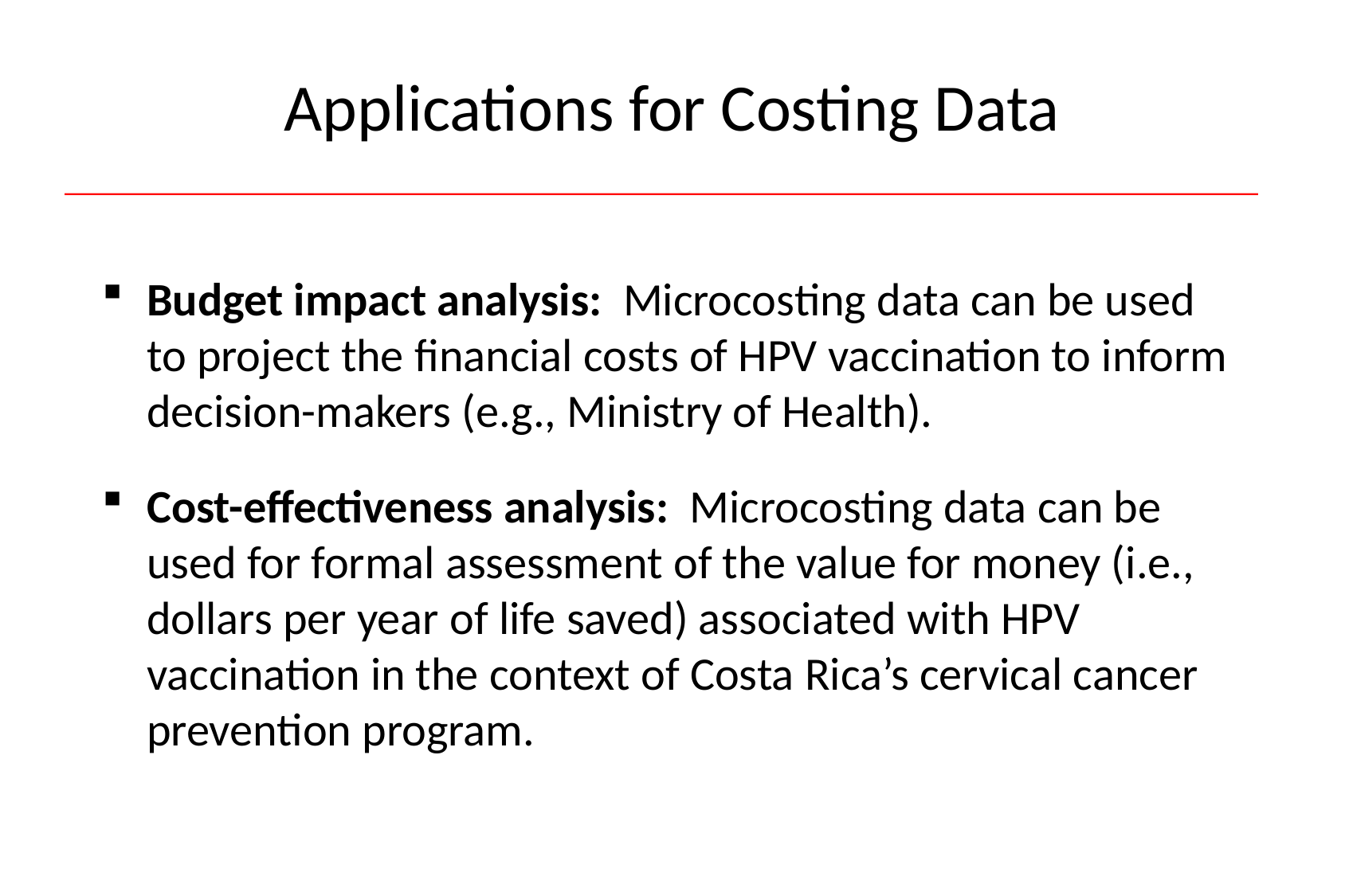

# Applications for Costing Data

Budget impact analysis:  Microcosting data can be used to project the financial costs of HPV vaccination to inform decision-makers (e.g., Ministry of Health).
Cost-effectiveness analysis:  Microcosting data can be used for formal assessment of the value for money (i.e., dollars per year of life saved) associated with HPV vaccination in the context of Costa Rica’s cervical cancer prevention program.